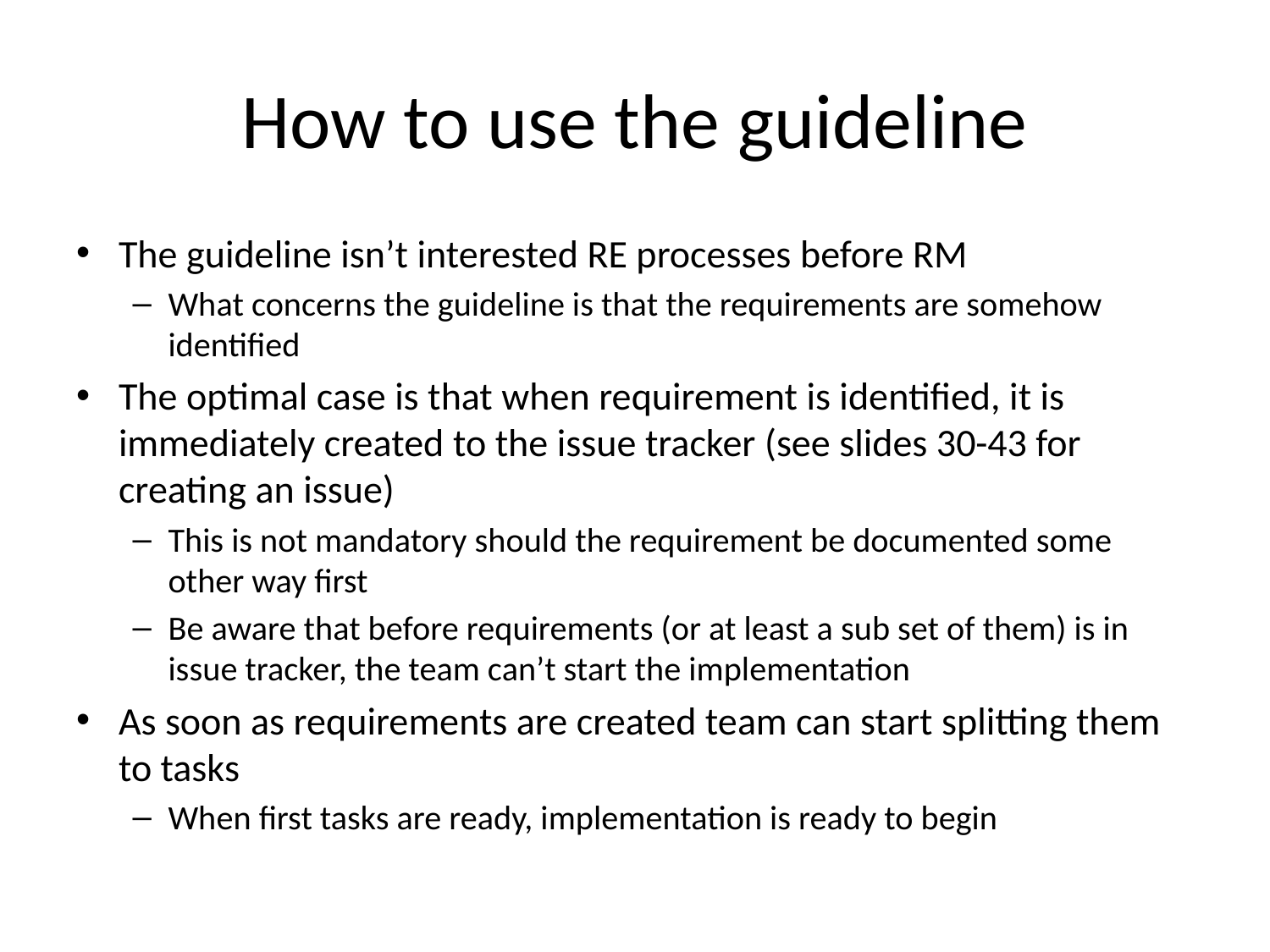

# How to use the guideline
The guideline isn’t interested RE processes before RM
What concerns the guideline is that the requirements are somehow identified
The optimal case is that when requirement is identified, it is immediately created to the issue tracker (see slides 30-43 for creating an issue)
This is not mandatory should the requirement be documented some other way first
Be aware that before requirements (or at least a sub set of them) is in issue tracker, the team can’t start the implementation
As soon as requirements are created team can start splitting them to tasks
When first tasks are ready, implementation is ready to begin